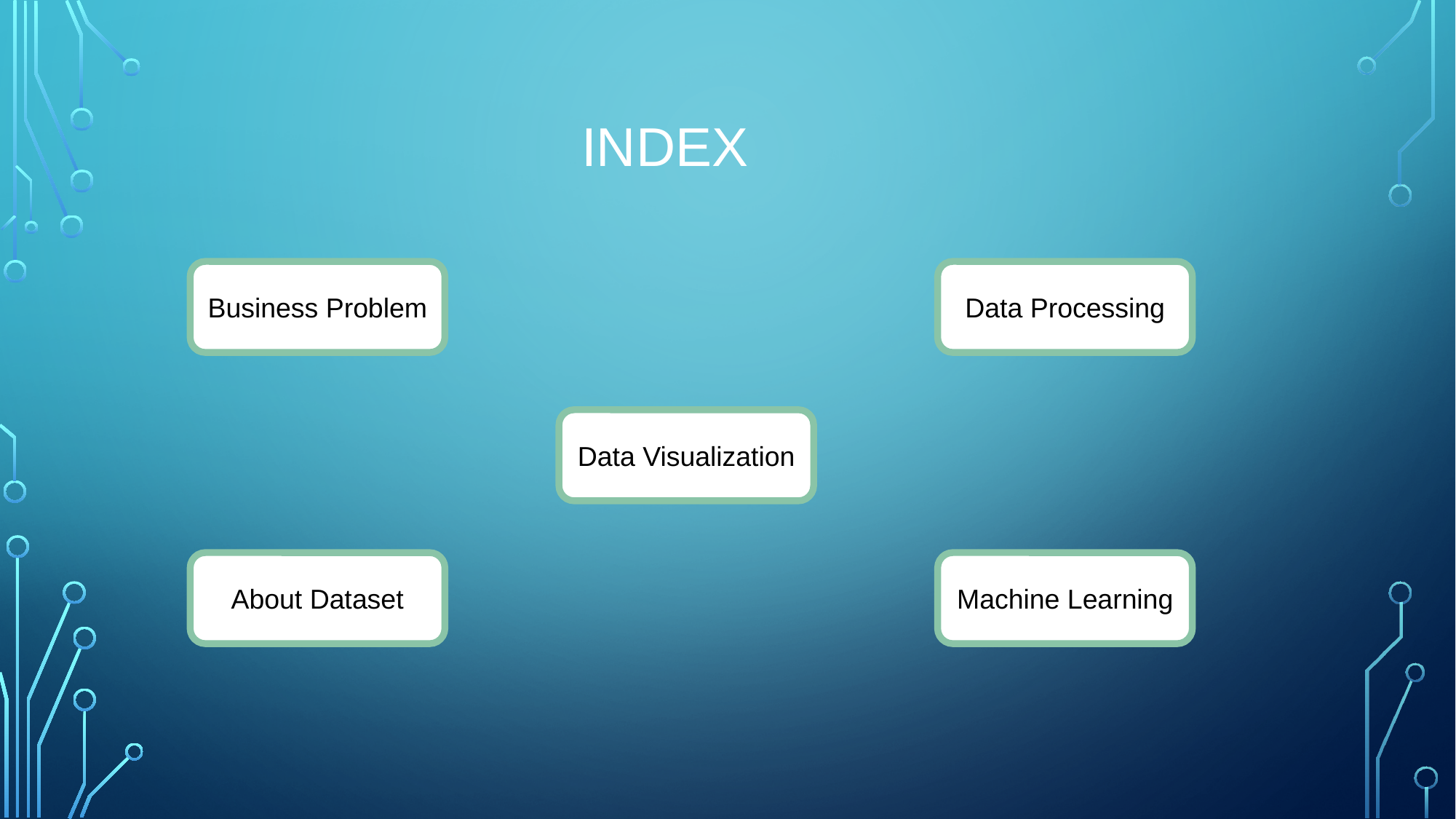

# Index
Business Problem
Data Processing
Data Visualization
About Dataset
Machine Learning